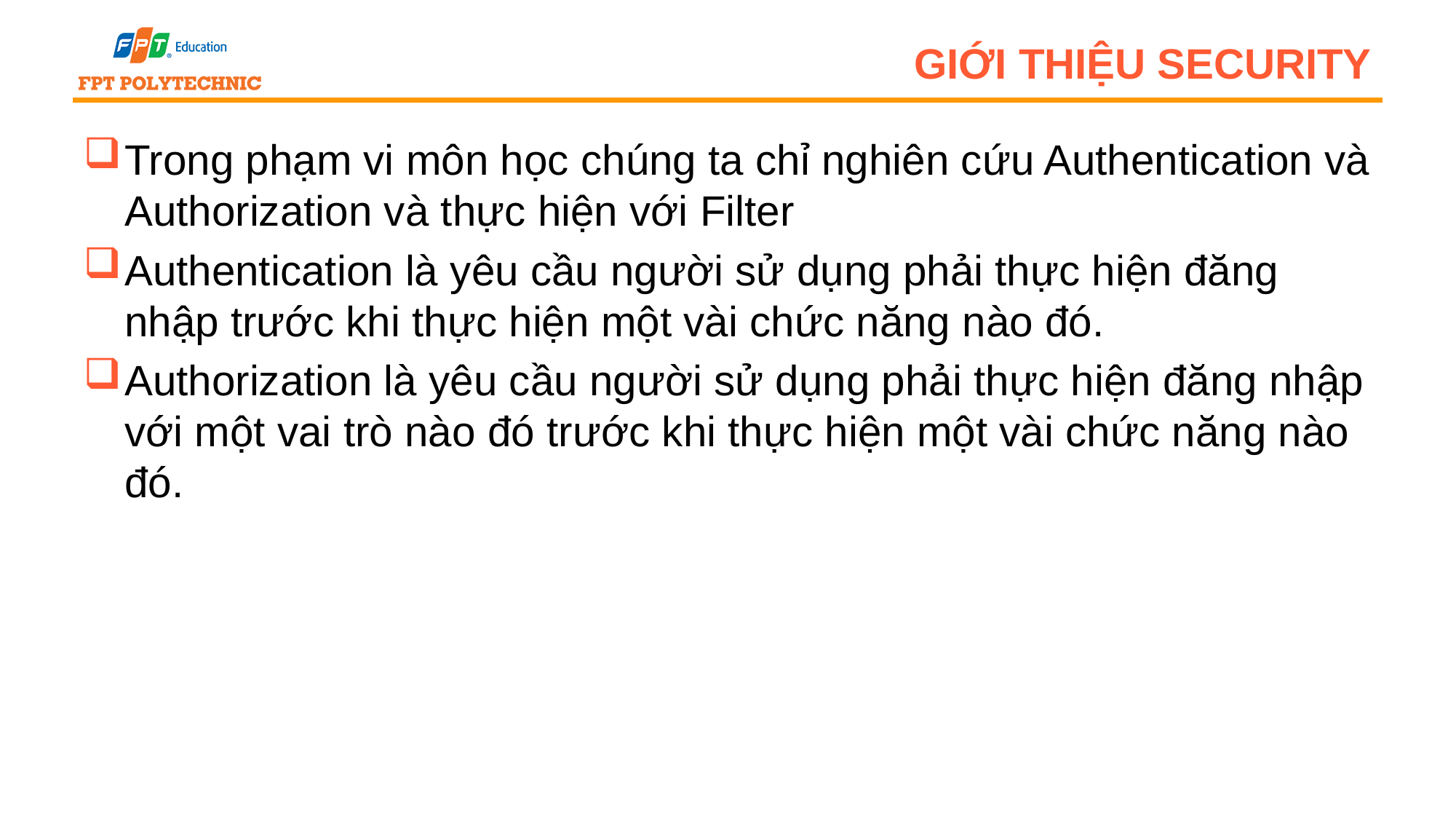

# Giới thiệu Security
Trong phạm vi môn học chúng ta chỉ nghiên cứu Authentication và Authorization và thực hiện với Filter
Authentication là yêu cầu người sử dụng phải thực hiện đăng nhập trước khi thực hiện một vài chức năng nào đó.
Authorization là yêu cầu người sử dụng phải thực hiện đăng nhập với một vai trò nào đó trước khi thực hiện một vài chức năng nào đó.